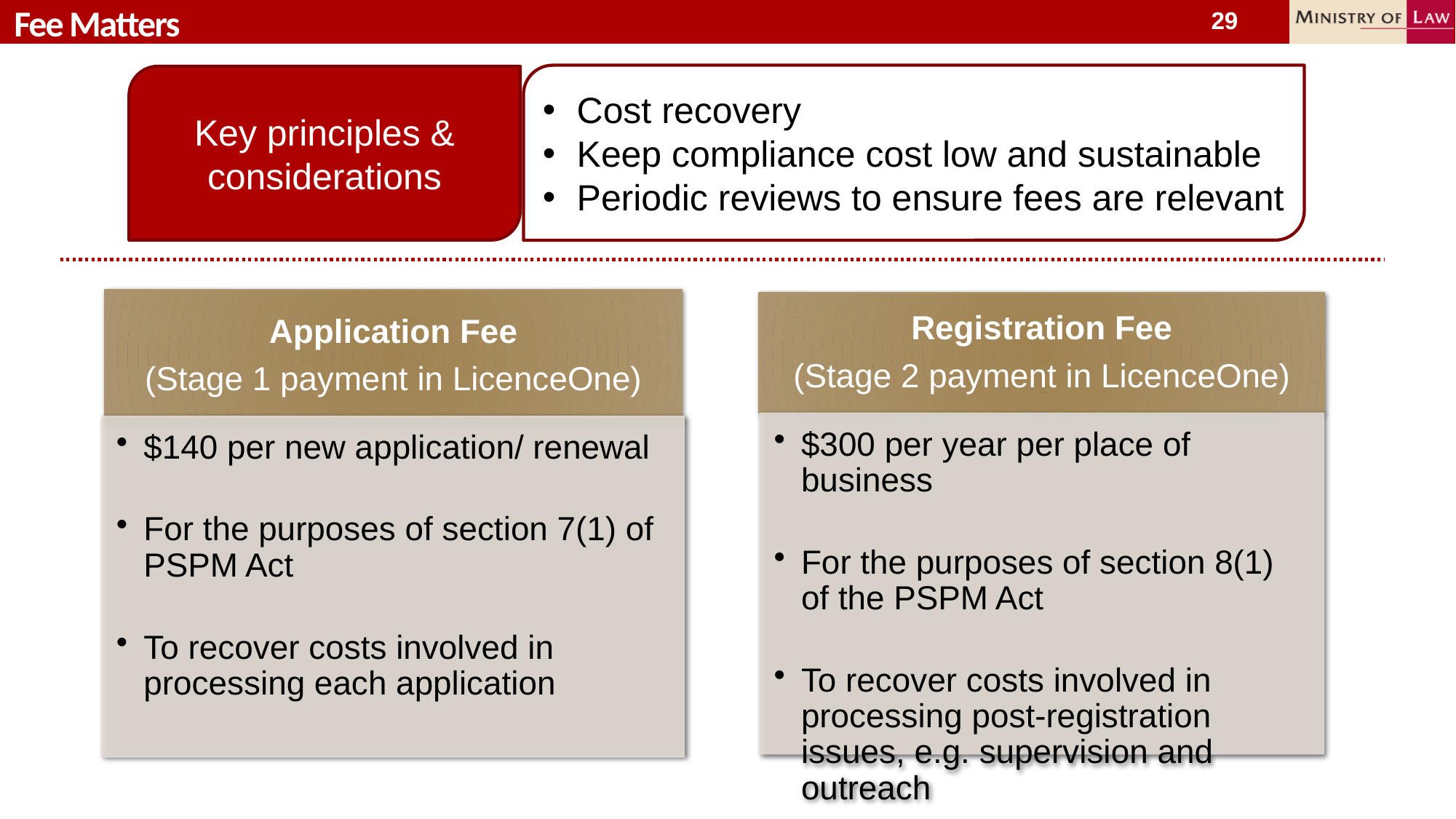

29
# Fee Matters
Cost recovery
Keep compliance cost low and sustainable
Periodic reviews to ensure fees are relevant
Key principles & considerations
Application Fee
(Stage 1 payment in LicenceOne)
$140 per new application/ renewal

For the purposes of section 7(1) of PSPM Act

To recover costs involved in processing each application
Registration Fee
(Stage 2 payment in LicenceOne)
$300 per year per place of business

For the purposes of section 8(1) of the PSPM Act

To recover costs involved in processing post-registration issues, e.g. supervision and outreach